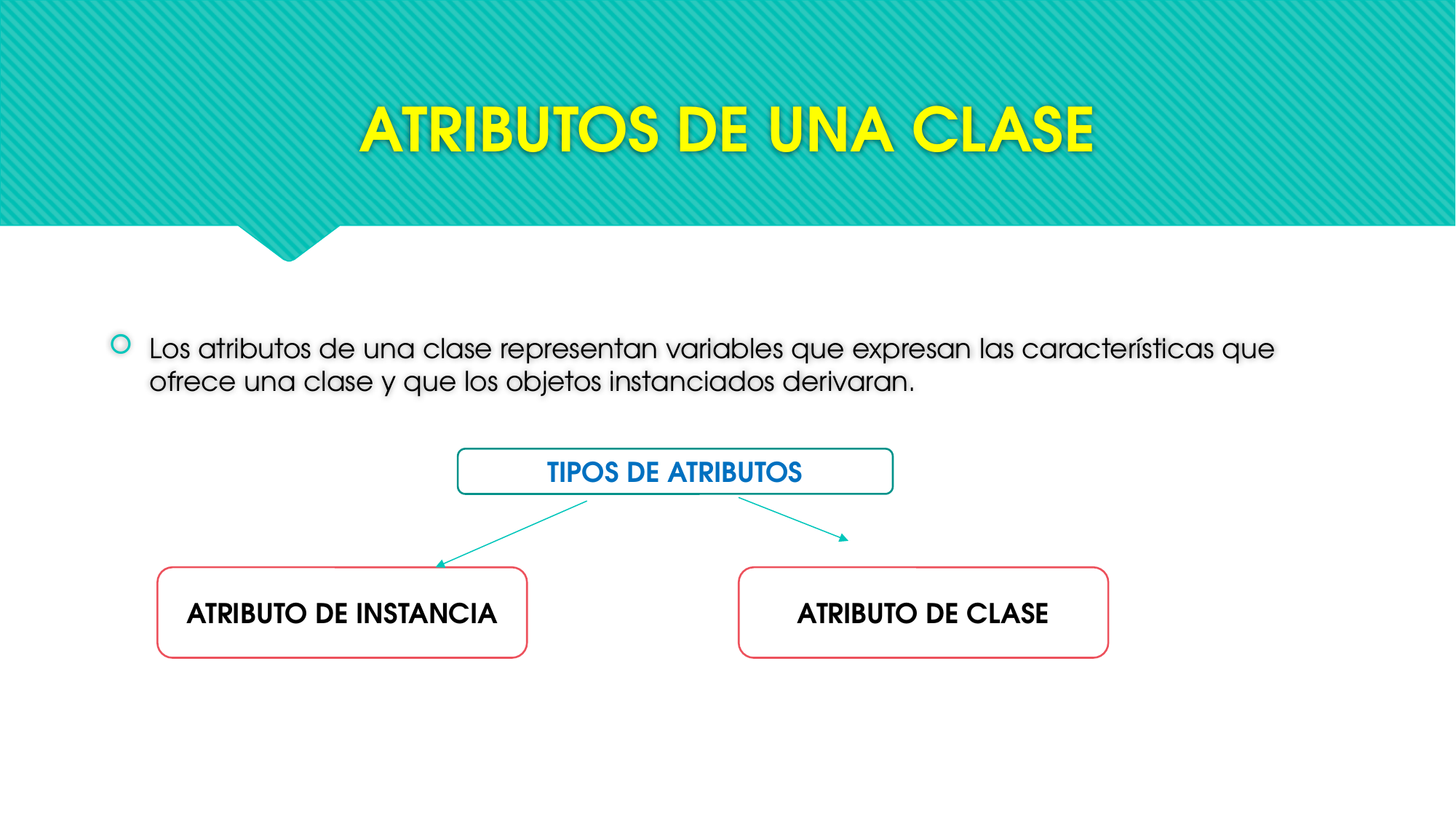

# ATRIBUTOS DE UNA CLASE
Los atributos de una clase representan variables que expresan las características que ofrece una clase y que los objetos instanciados derivaran.

TIPOS DE ATRIBUTOS
ATRIBUTO DE INSTANCIA
ATRIBUTO DE CLASE